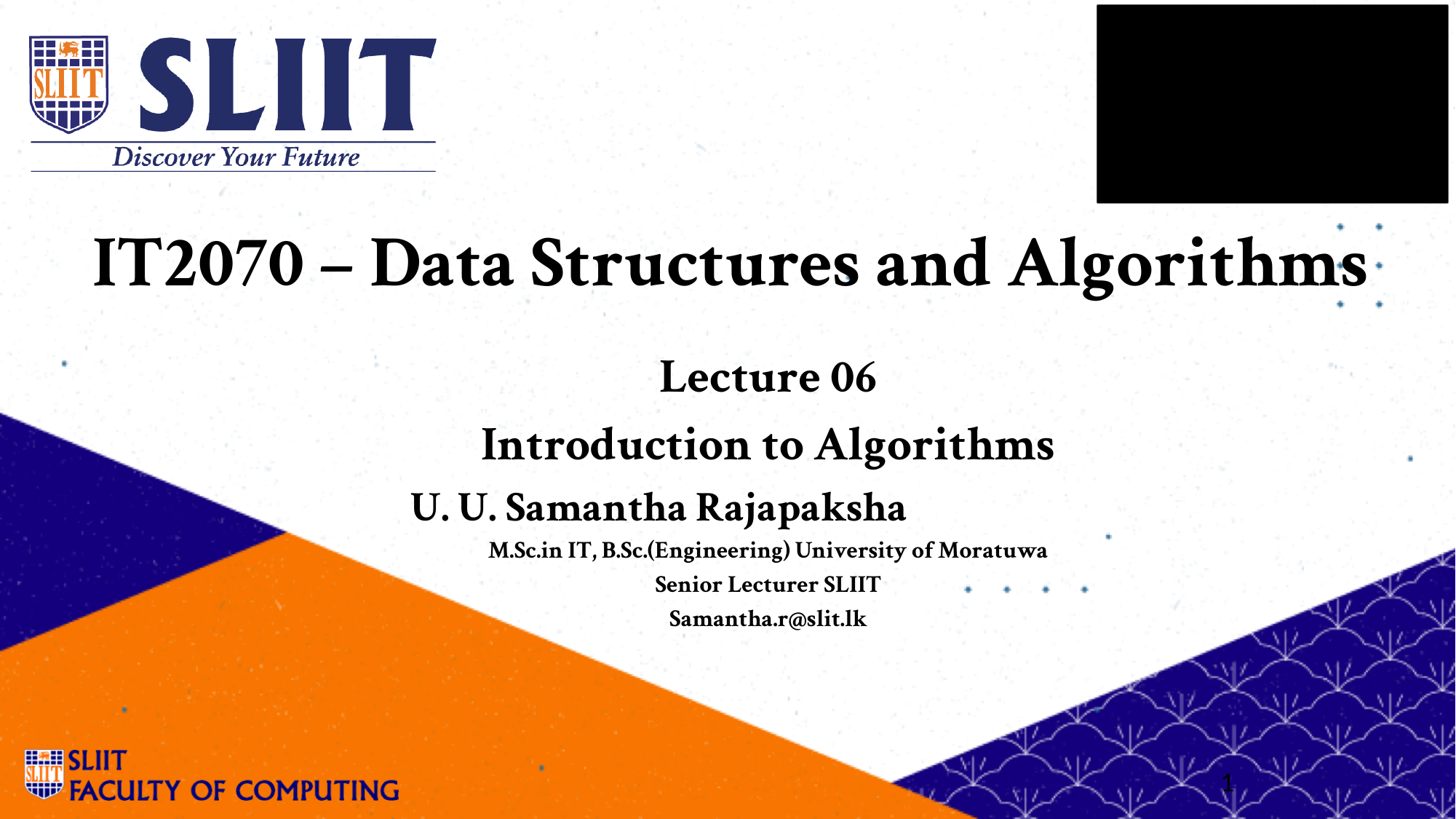

IT2070 – Data Structures and Algorithms
Lecture 06
Introduction to Algorithms
U. U. Samantha Rajapaksha
M.Sc.in IT, B.Sc.(Engineering) University of Moratuwa
Senior Lecturer SLIIT
Samantha.r@slit.lk

1